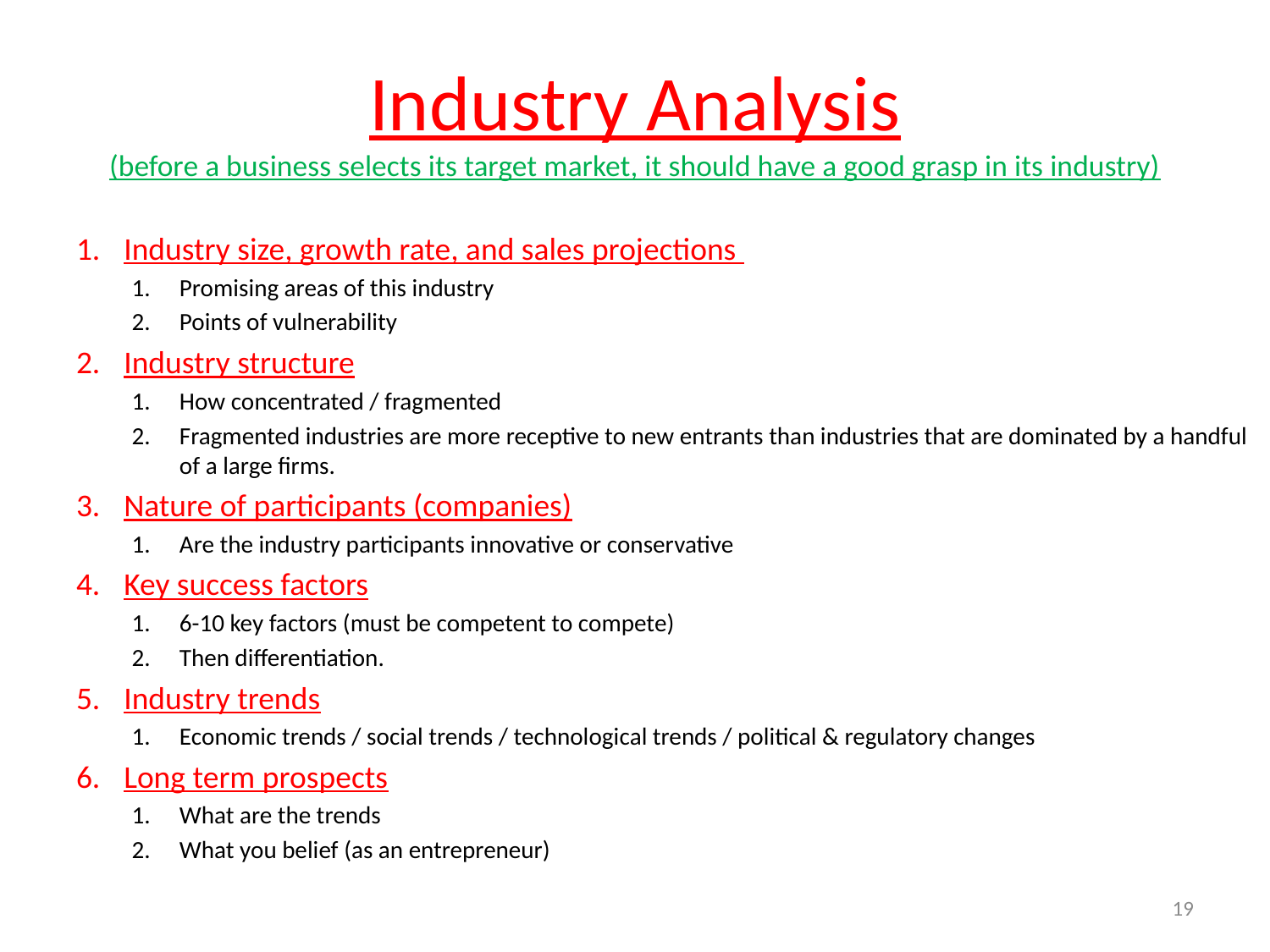

# Industry Analysis (before a business selects its target market, it should have a good grasp in its industry)
Industry size, growth rate, and sales projections
Promising areas of this industry
Points of vulnerability
Industry structure
How concentrated / fragmented
Fragmented industries are more receptive to new entrants than industries that are dominated by a handful of a large firms.
Nature of participants (companies)
Are the industry participants innovative or conservative
Key success factors
6-10 key factors (must be competent to compete)
Then differentiation.
Industry trends
Economic trends / social trends / technological trends / political & regulatory changes
Long term prospects
What are the trends
What you belief (as an entrepreneur)

19